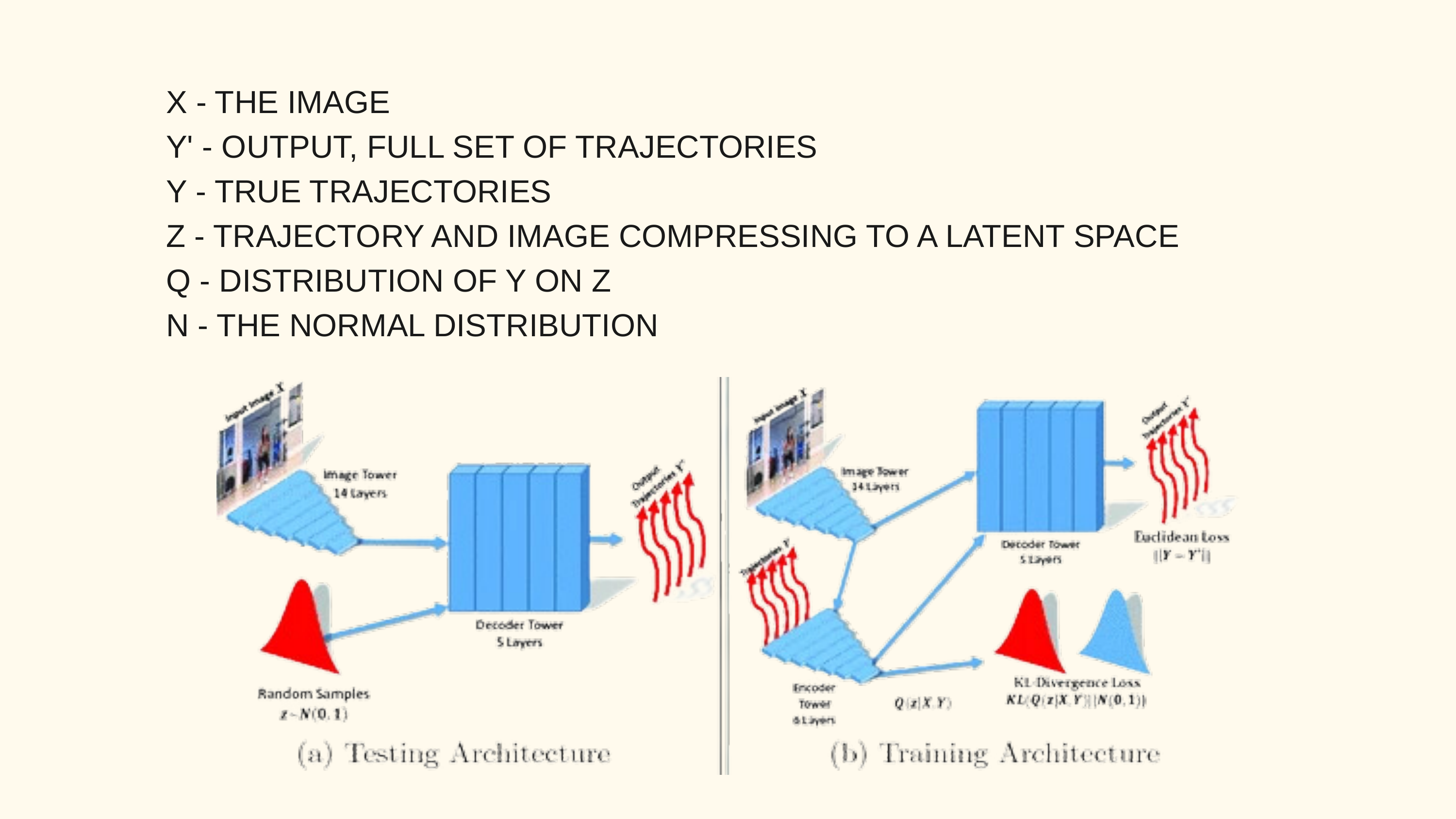

X - THE IMAGE
Y' - OUTPUT, FULL SET OF TRAJECTORIES
Y - TRUE TRAJECTORIES
Z - TRAJECTORY AND IMAGE COMPRESSING TO A LATENT SPACE
Q - DISTRIBUTION OF Y ON Z
N - THE NORMAL DISTRIBUTION